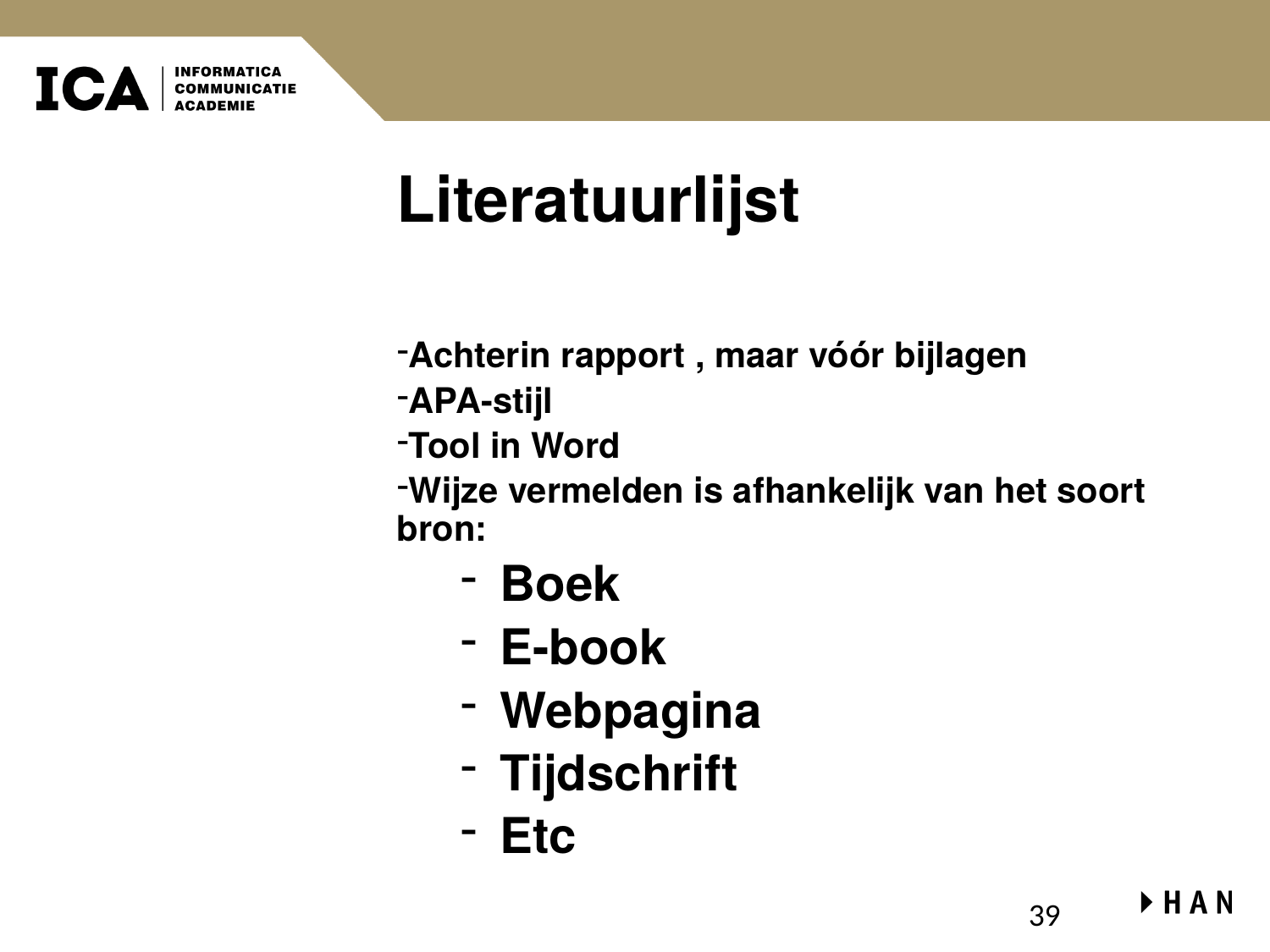

# Literatuurlijst

Achterin rapport , maar vóór bijlagen
APA-stijl
Tool in Word
Wijze vermelden is afhankelijk van het soort bron:
Boek
E-book
Webpagina
Tijdschrift
Etc

39